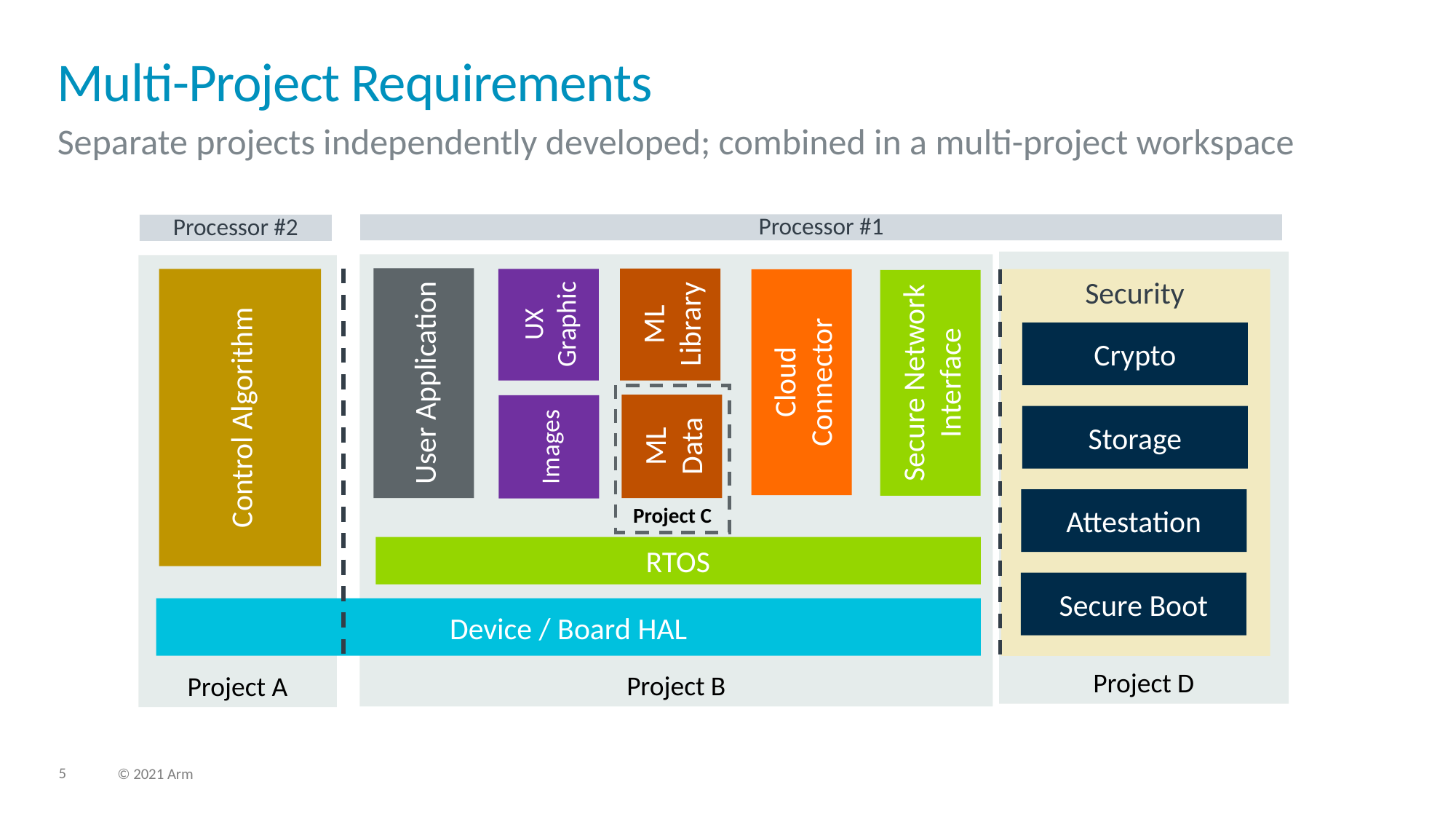

# Multi-Project Requirements
Separate projects independently developed; combined in a multi-project workspace
Processor #1
Processor #2
Project D
Project B
Project A
ML
Library
UX
Graphic
Security
Crypto

Cloud
Connector
Secure Network
Interface
User Application
Control Algorithm
Project C
ML
Data
Images
Storage

Attestation
RTOS
Secure Boot
Device / Board HAL